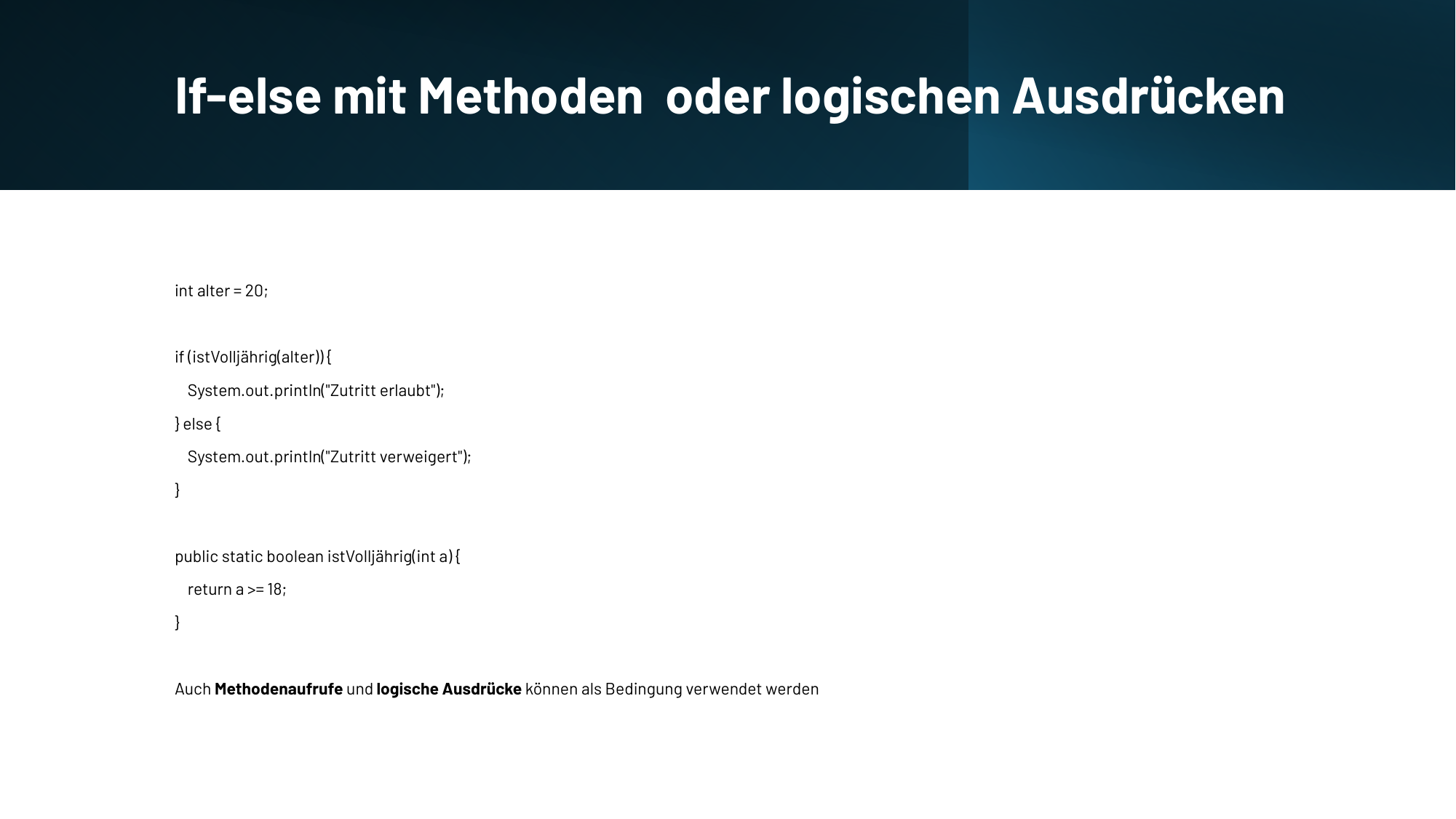

# If-else mit Methoden  oder logischen Ausdrücken
int alter = 20;

if (istVolljährig(alter)) {
    System.out.println("Zutritt erlaubt");
} else {
    System.out.println("Zutritt verweigert");
}

public static boolean istVolljährig(int a) {
    return a >= 18;
}

Auch Methodenaufrufe und logische Ausdrücke können als Bedingung verwendet werden